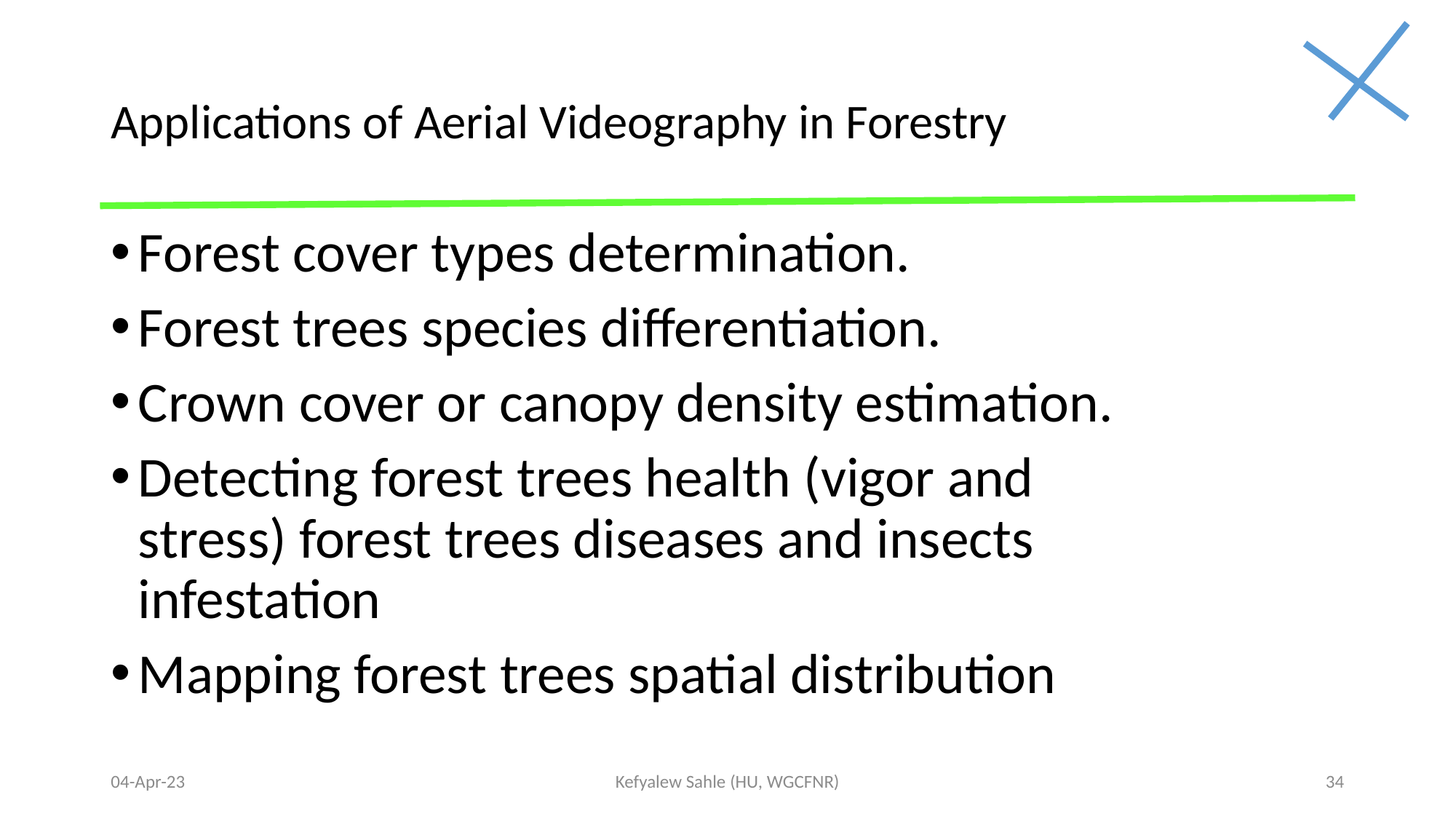

# Applications of Aerial Videography in Forestry

Forest cover types determination.
Forest trees species differentiation.
Crown cover or canopy density estimation.
Detecting forest trees health (vigor and stress) forest trees diseases and insects infestation
Mapping forest trees spatial distribution

04-Apr-23
Kefyalew Sahle (HU, WGCFNR)
34